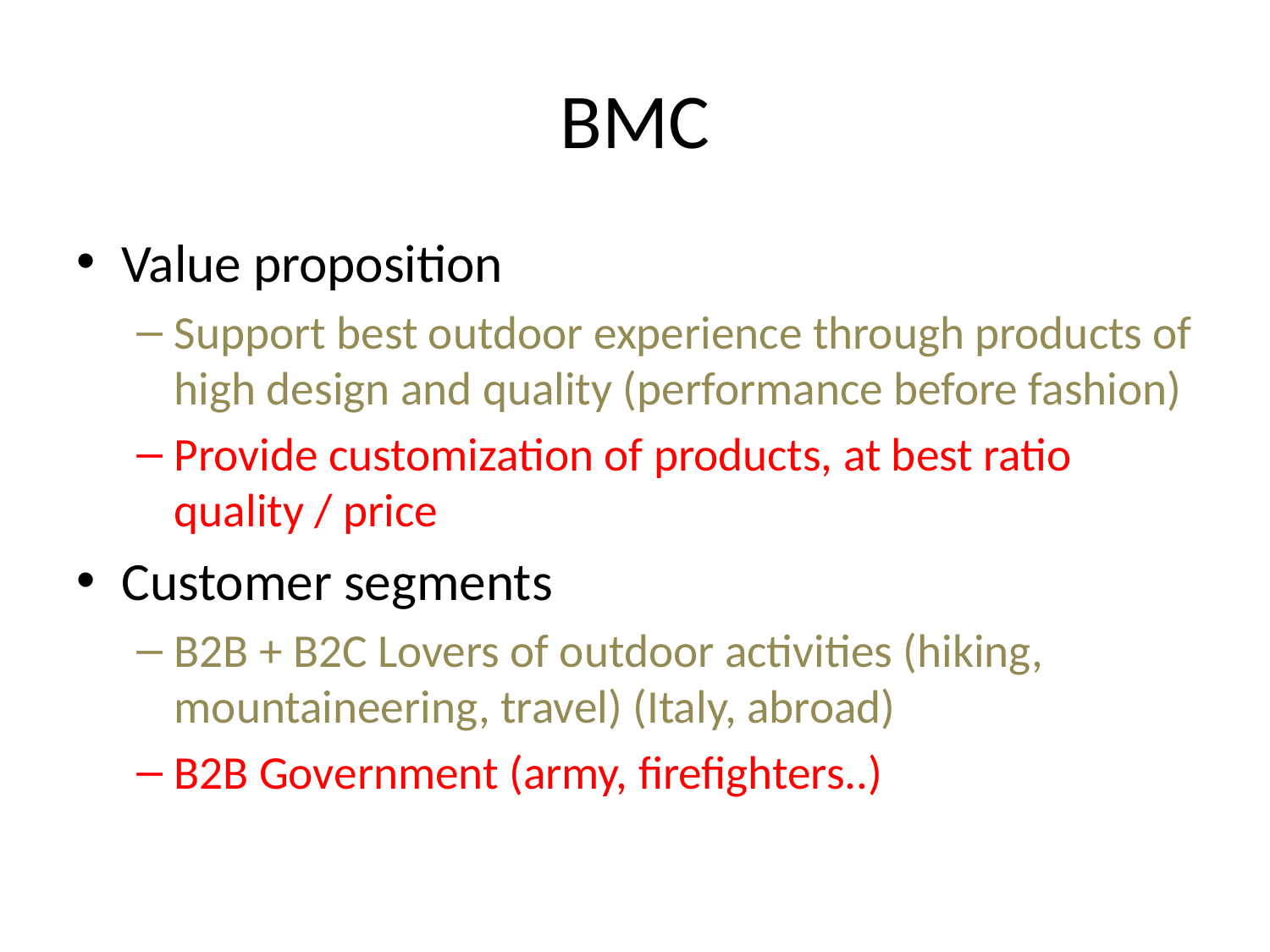

# BMC
Value proposition
Support best outdoor experience through products of high design and quality (performance before fashion)
Provide customization of products, at best ratio quality / price
Customer segments
B2B + B2C Lovers of outdoor activities (hiking, mountaineering, travel) (Italy, abroad)
B2B Government (army, firefighters..)